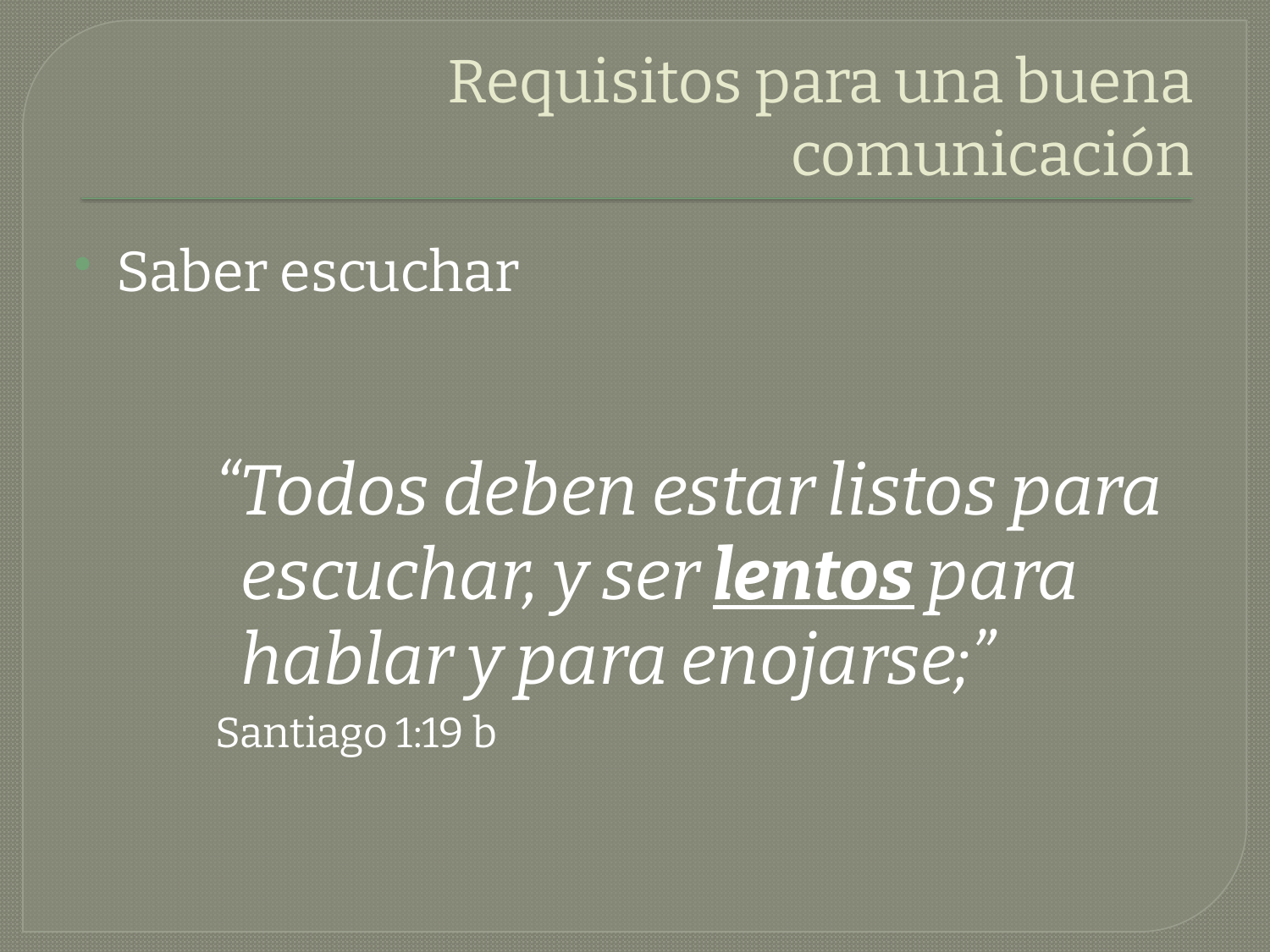

# Requisitos para una buena comunicación
Saber escuchar

“Todos deben estar listos para escuchar, y ser lentos para hablar y para enojarse;”
Santiago 1:19 b